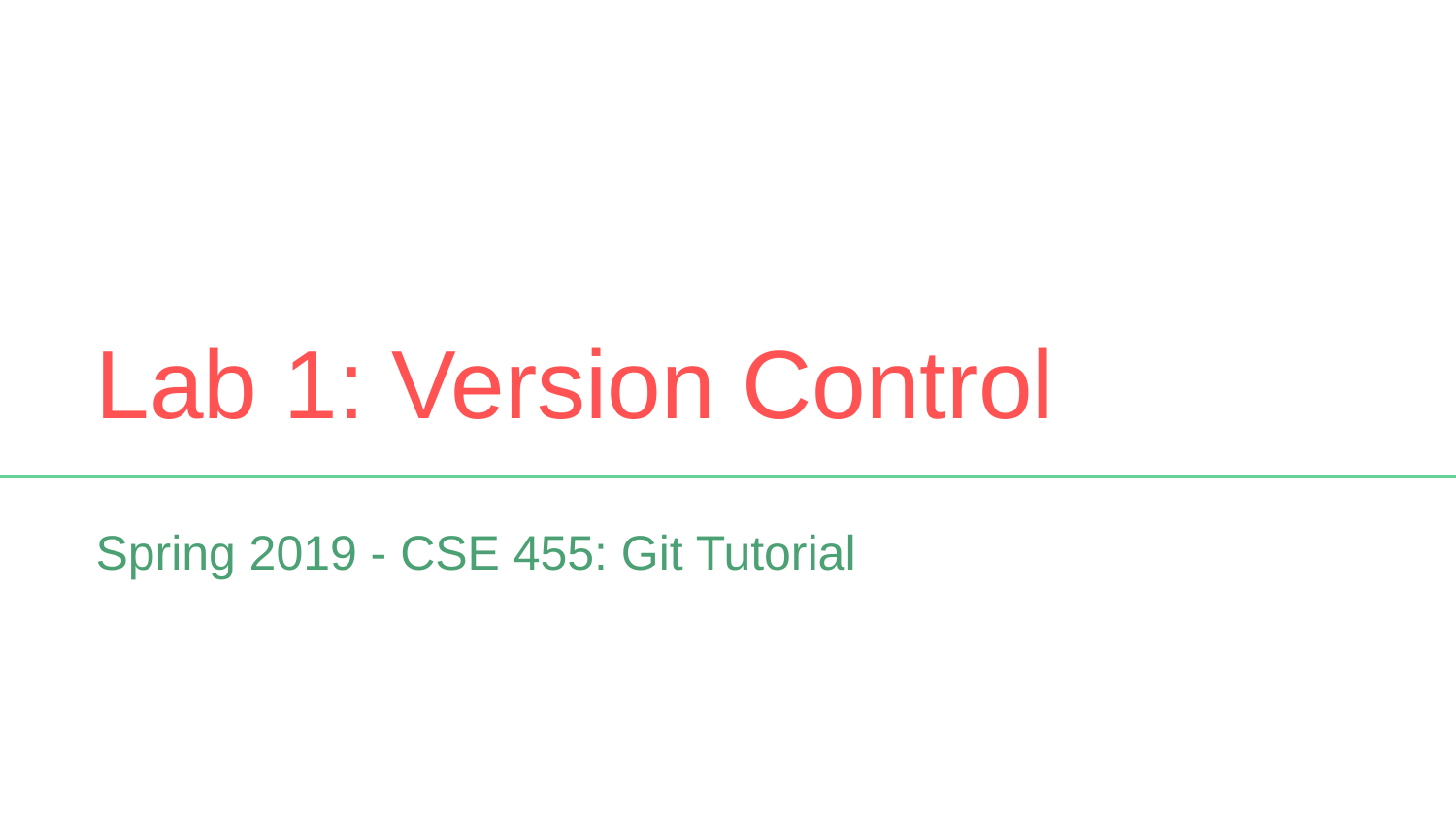

# Lab 1: Version Control
Spring 2019 - CSE 455: Git Tutorial